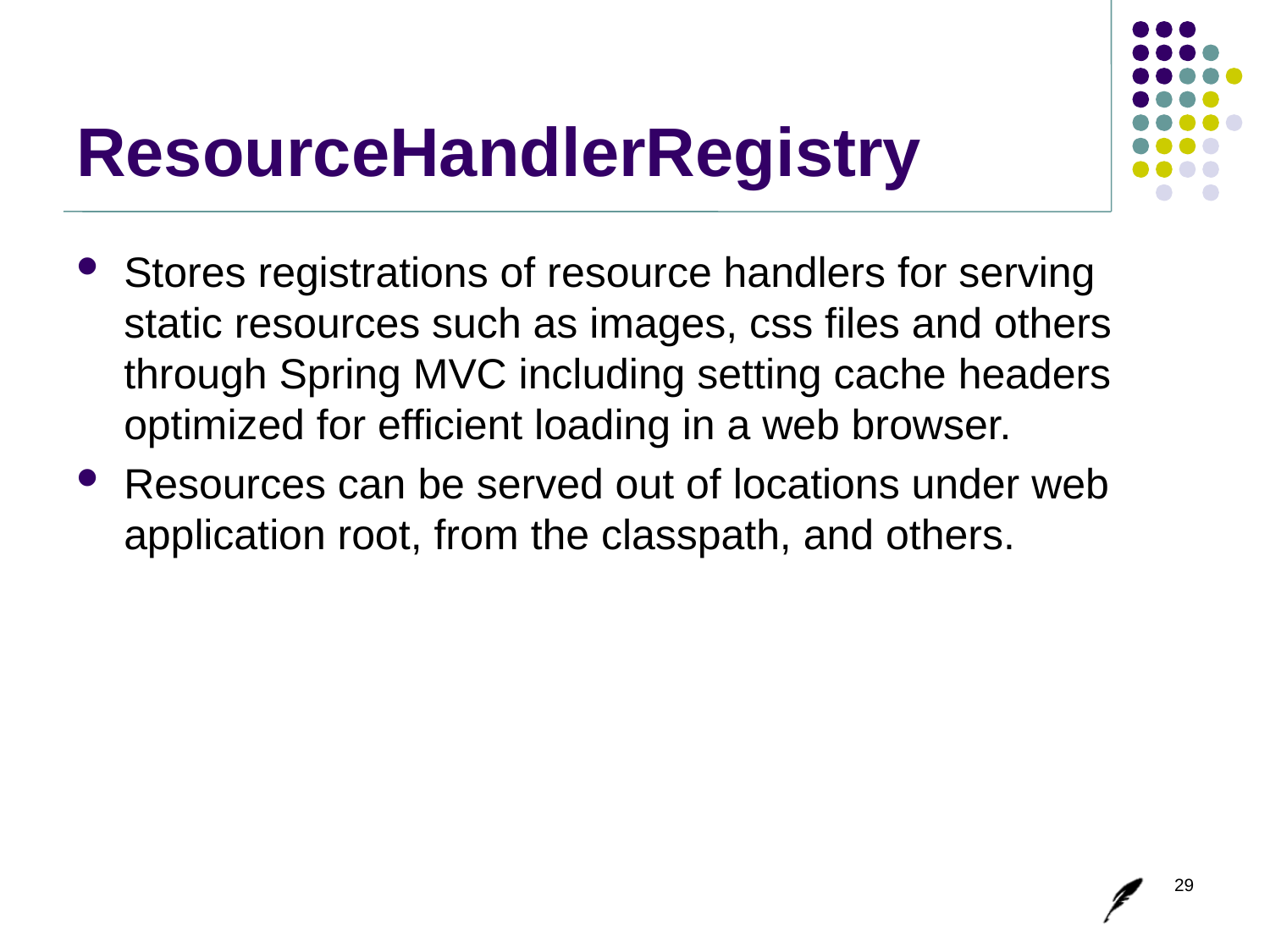

# ResourceHandlerRegistry
Stores registrations of resource handlers for serving static resources such as images, css files and others through Spring MVC including setting cache headers optimized for efficient loading in a web browser.
Resources can be served out of locations under web application root, from the classpath, and others.
29